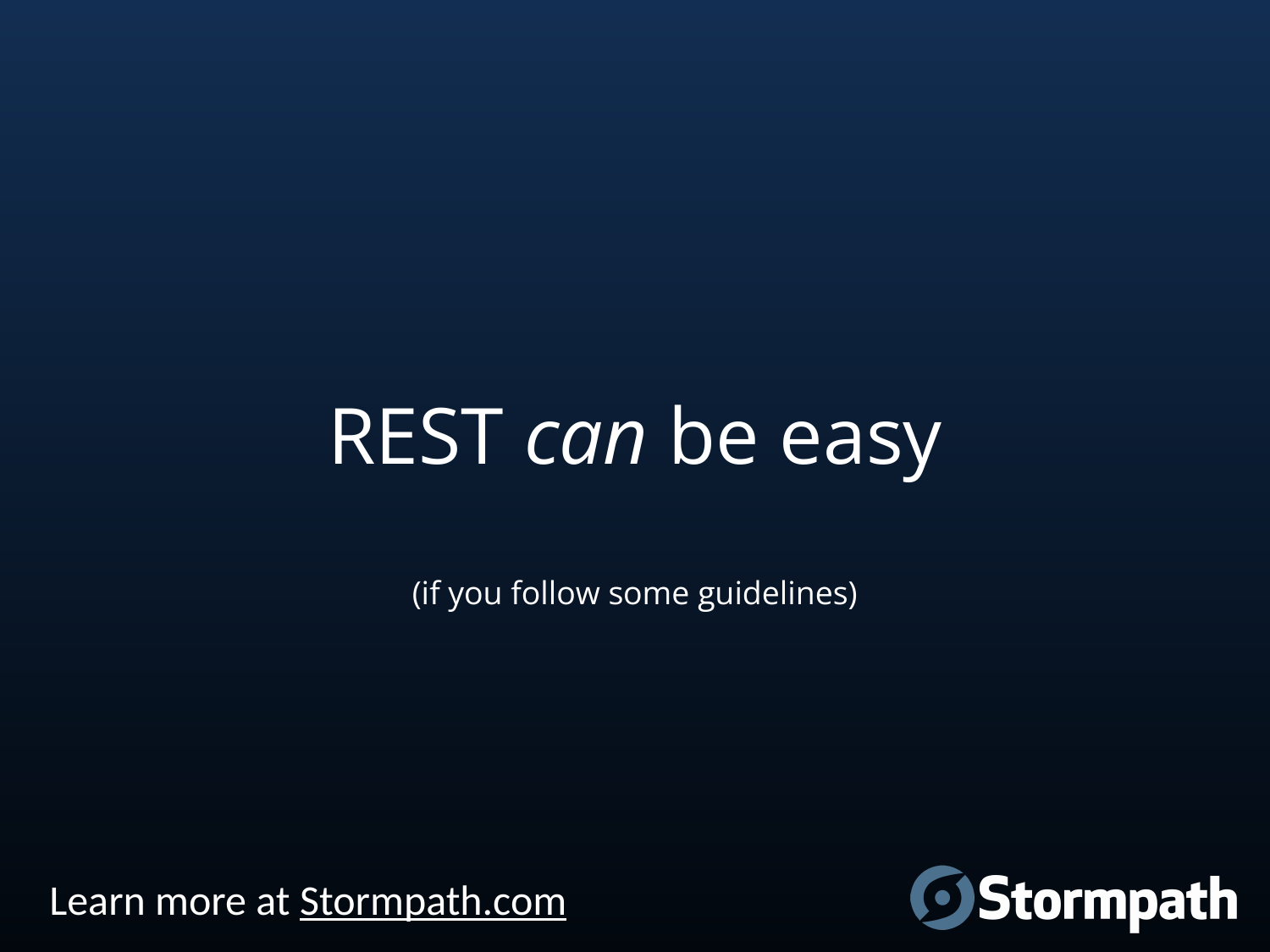

# REST can be easy (if you follow some guidelines)
Learn more at Stormpath.com